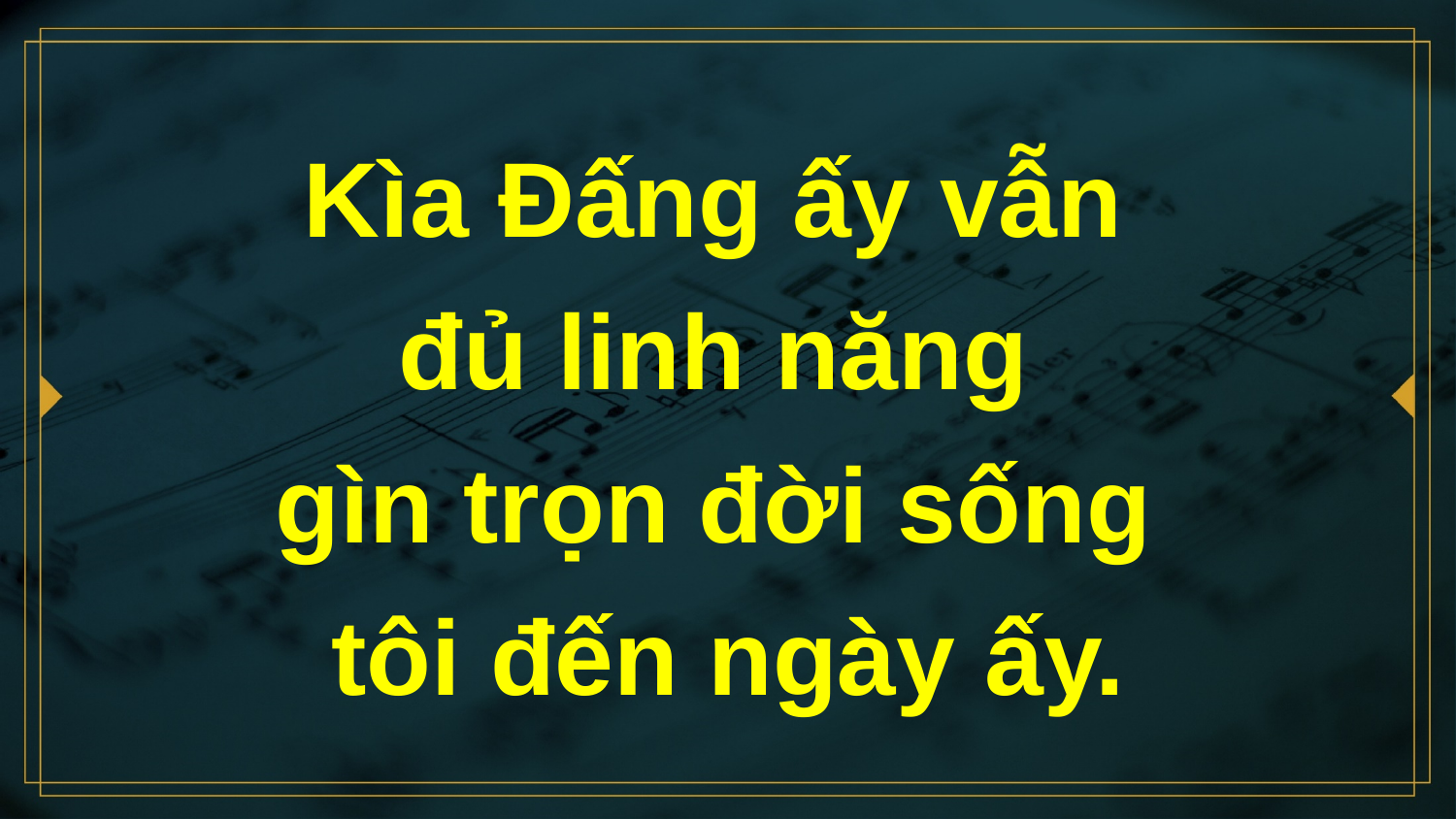

# Kìa Đấng ấy vẫn đủ linh năng gìn trọn đời sống tôi đến ngày ấy.